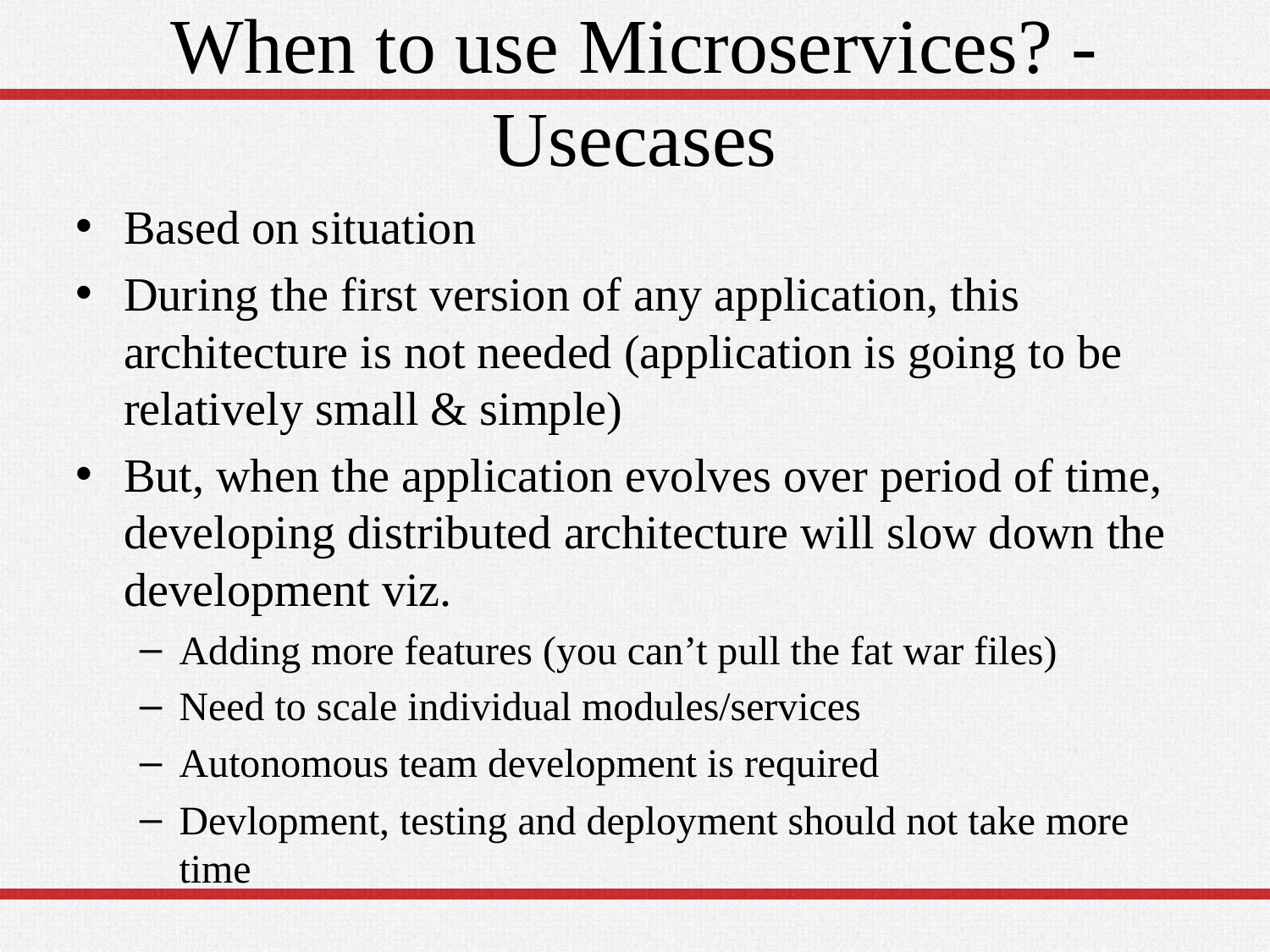

# When to use Microservices? - Usecases
Based on situation
During the first version of any application, this architecture is not needed (application is going to be relatively small & simple)
But, when the application evolves over period of time, developing distributed architecture will slow down the development viz.
Adding more features (you can’t pull the fat war files)
Need to scale individual modules/services
Autonomous team development is required
Devlopment, testing and deployment should not take more time
10